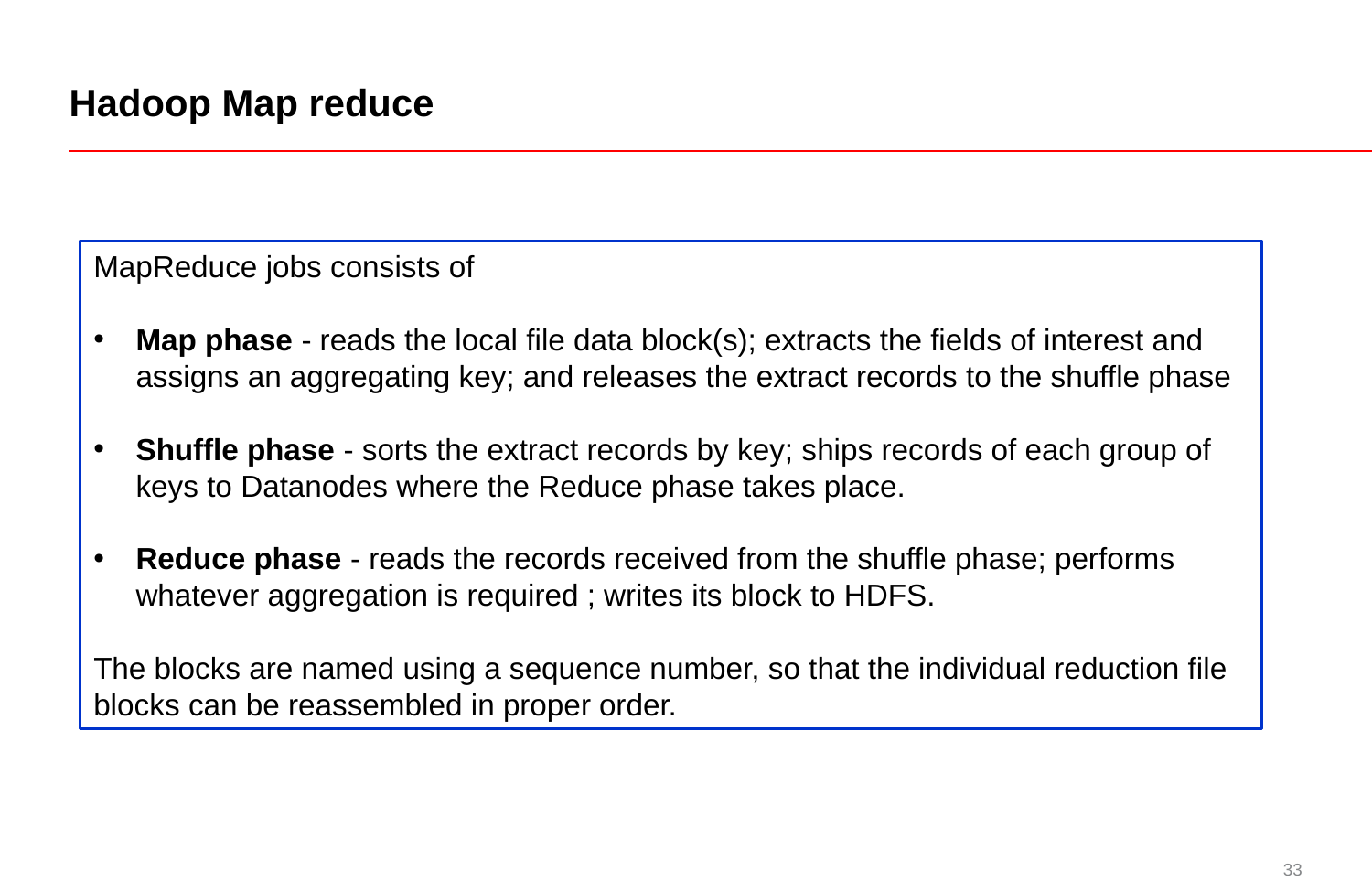

# Hadoop Map reduce
MapReduce jobs consists of

Map phase - reads the local file data block(s); extracts the fields of interest and assigns an aggregating key; and releases the extract records to the shuffle phase

Shuffle phase - sorts the extract records by key; ships records of each group of keys to Datanodes where the Reduce phase takes place.

Reduce phase - reads the records received from the shuffle phase; performs whatever aggregation is required ; writes its block to HDFS.

The blocks are named using a sequence number, so that the individual reduction file blocks can be reassembled in proper order.